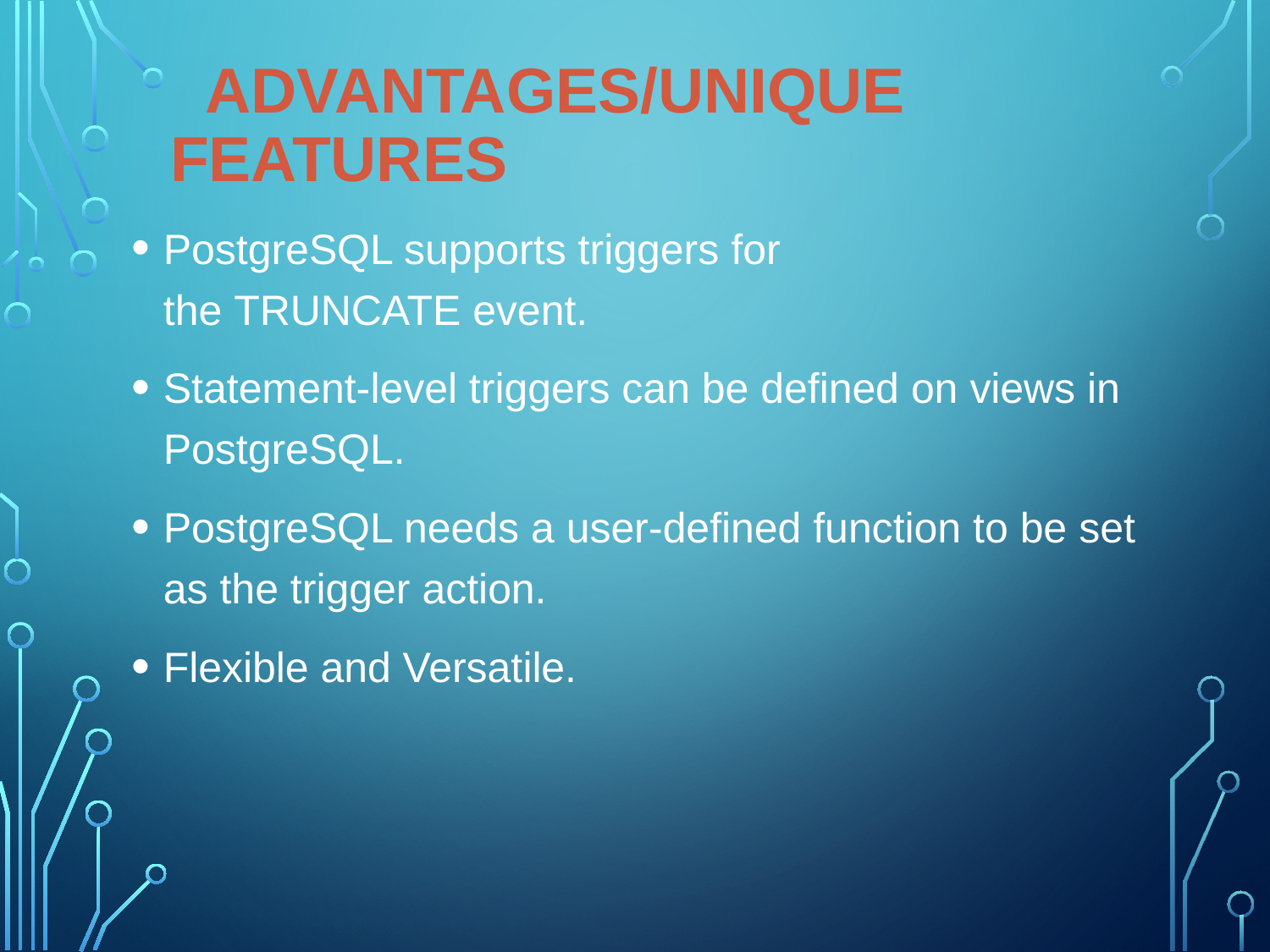

# Advantages/UNIQUE FEATURES
PostgreSQL supports triggers for the TRUNCATE event.
Statement-level triggers can be defined on views in PostgreSQL.
PostgreSQL needs a user-defined function to be set as the trigger action.
Flexible and Versatile.